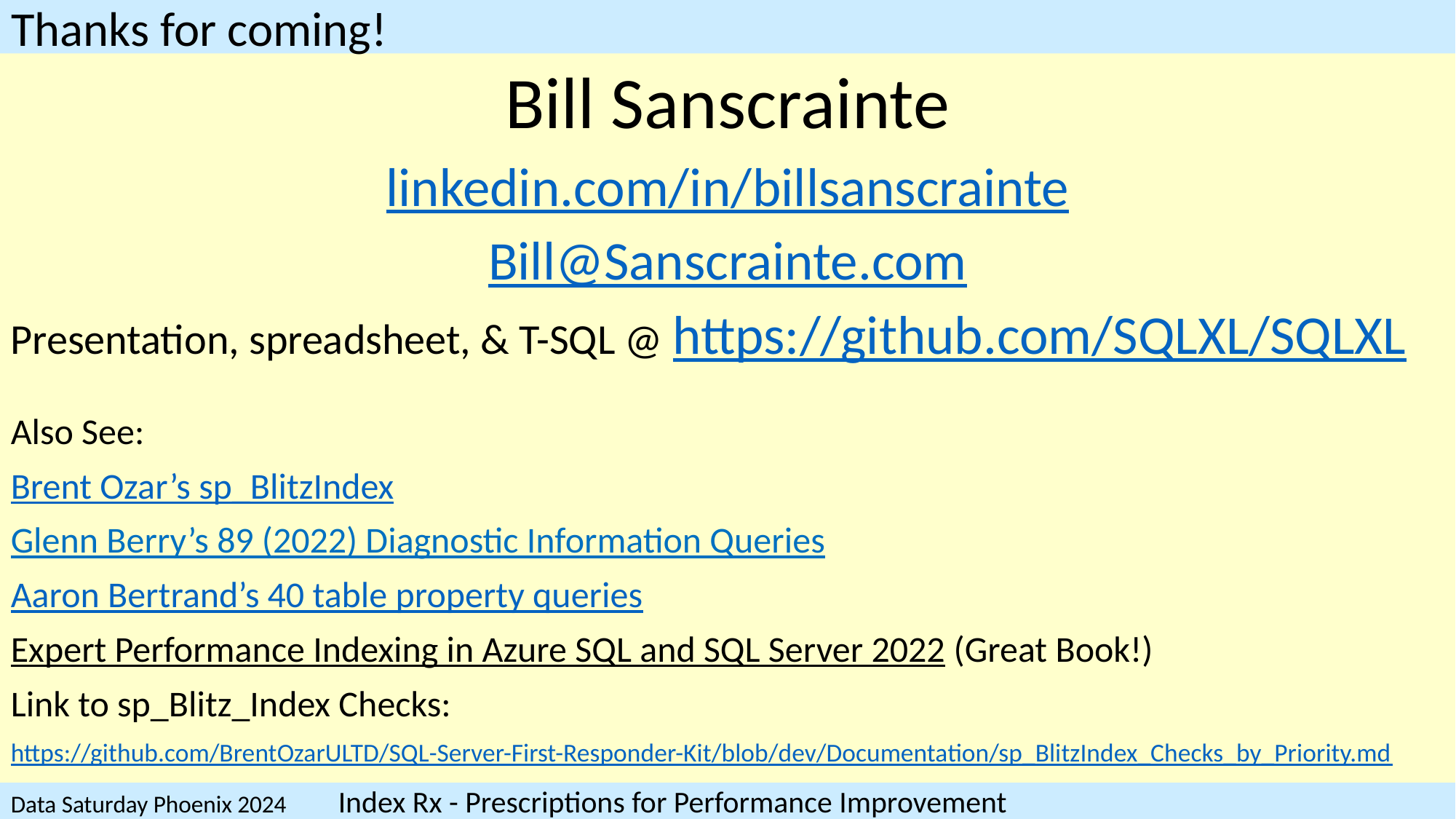

# Thanks for coming!
Bill Sanscrainte
linkedin.com/in/billsanscrainte
Bill@Sanscrainte.com
Presentation, spreadsheet, & T-SQL @ https://github.com/SQLXL/SQLXL

Also See:
Brent Ozar’s sp_BlitzIndex
Glenn Berry’s 89 (2022) Diagnostic Information Queries
Aaron Bertrand’s 40 table property queries
Expert Performance Indexing in Azure SQL and SQL Server 2022 (Great Book!)
Link to sp_Blitz_Index Checks:
https://github.com/BrentOzarULTD/SQL-Server-First-Responder-Kit/blob/dev/Documentation/sp_BlitzIndex_Checks_by_Priority.md